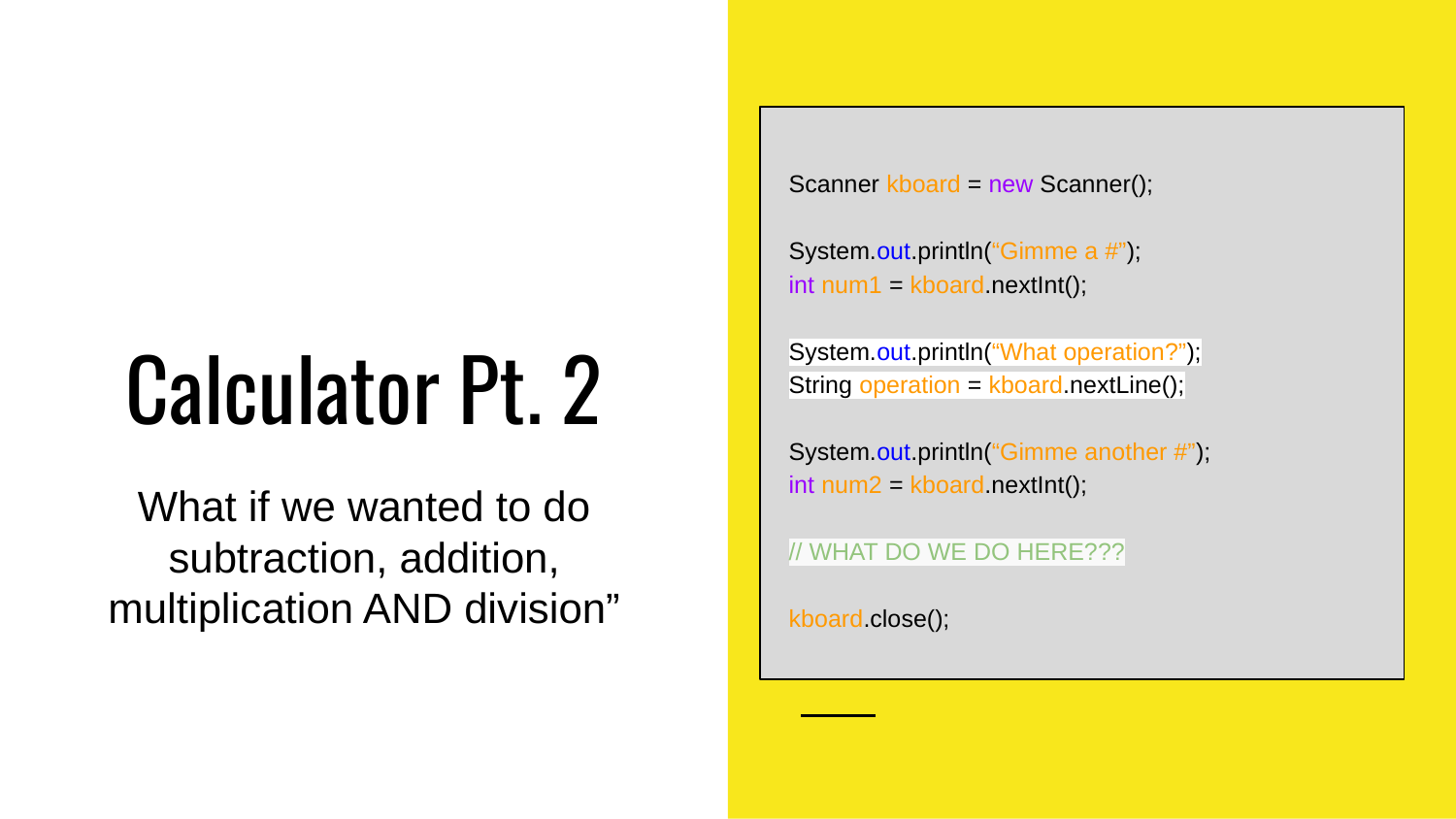

Scanner kboard = new Scanner();

System.out.println(“Gimme a #”);
int num1 = kboard.nextInt();

System.out.println(“What operation?”);
String operation = kboard.nextLine();

System.out.println(“Gimme another #”);
int num2 = kboard.nextInt();

// WHAT DO WE DO HERE???

kboard.close();

# Calculator Pt. 2
What if we wanted to do subtraction, addition, multiplication AND division”